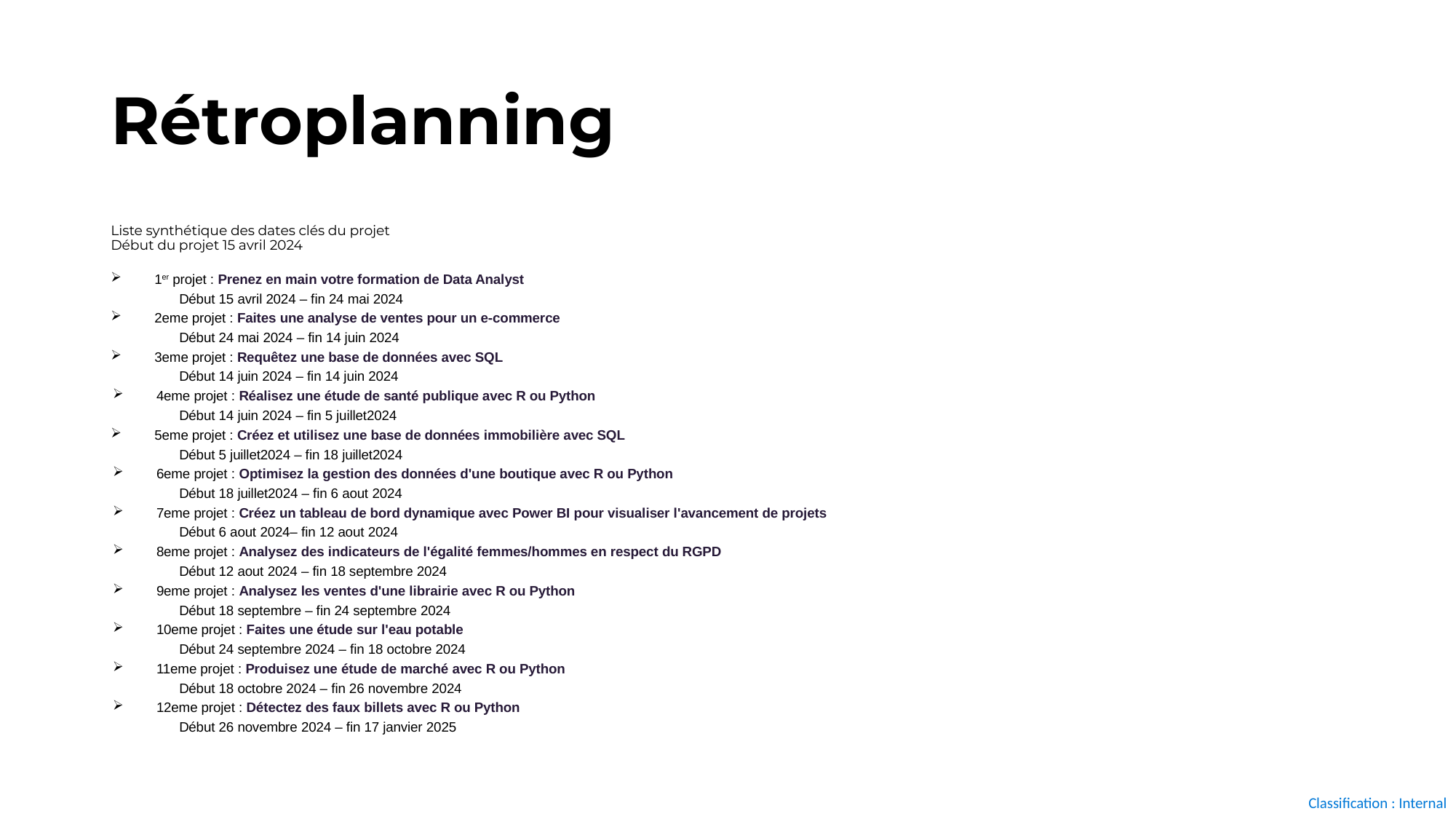

# Rétroplanning
Liste synthétique des dates clés du projet
Début du projet 15 avril 2024

1er projet : Prenez en main votre formation de Data Analyst
Début 15 avril 2024 – fin 24 mai 2024
2eme projet : Faites une analyse de ventes pour un e-commerce
Début 24 mai 2024 – fin 14 juin 2024
3eme projet : Requêtez une base de données avec SQL
Début 14 juin 2024 – fin 14 juin 2024
4eme projet : Réalisez une étude de santé publique avec R ou Python
Début 14 juin 2024 – fin 5 juillet2024
5eme projet : Créez et utilisez une base de données immobilière avec SQL
Début 5 juillet2024 – fin 18 juillet2024
6eme projet : Optimisez la gestion des données d'une boutique avec R ou Python
Début 18 juillet2024 – fin 6 aout 2024
7eme projet : Créez un tableau de bord dynamique avec Power BI pour visualiser l'avancement de projets
Début 6 aout 2024– fin 12 aout 2024
8eme projet : Analysez des indicateurs de l'égalité femmes/hommes en respect du RGPD
Début 12 aout 2024 – fin 18 septembre 2024
9eme projet : Analysez les ventes d'une librairie avec R ou Python
Début 18 septembre – fin 24 septembre 2024
10eme projet : Faites une étude sur l'eau potable
Début 24 septembre 2024 – fin 18 octobre 2024
11eme projet : Produisez une étude de marché avec R ou Python
Début 18 octobre 2024 – fin 26 novembre 2024
12eme projet : Détectez des faux billets avec R ou Python
Début 26 novembre 2024 – fin 17 janvier 2025